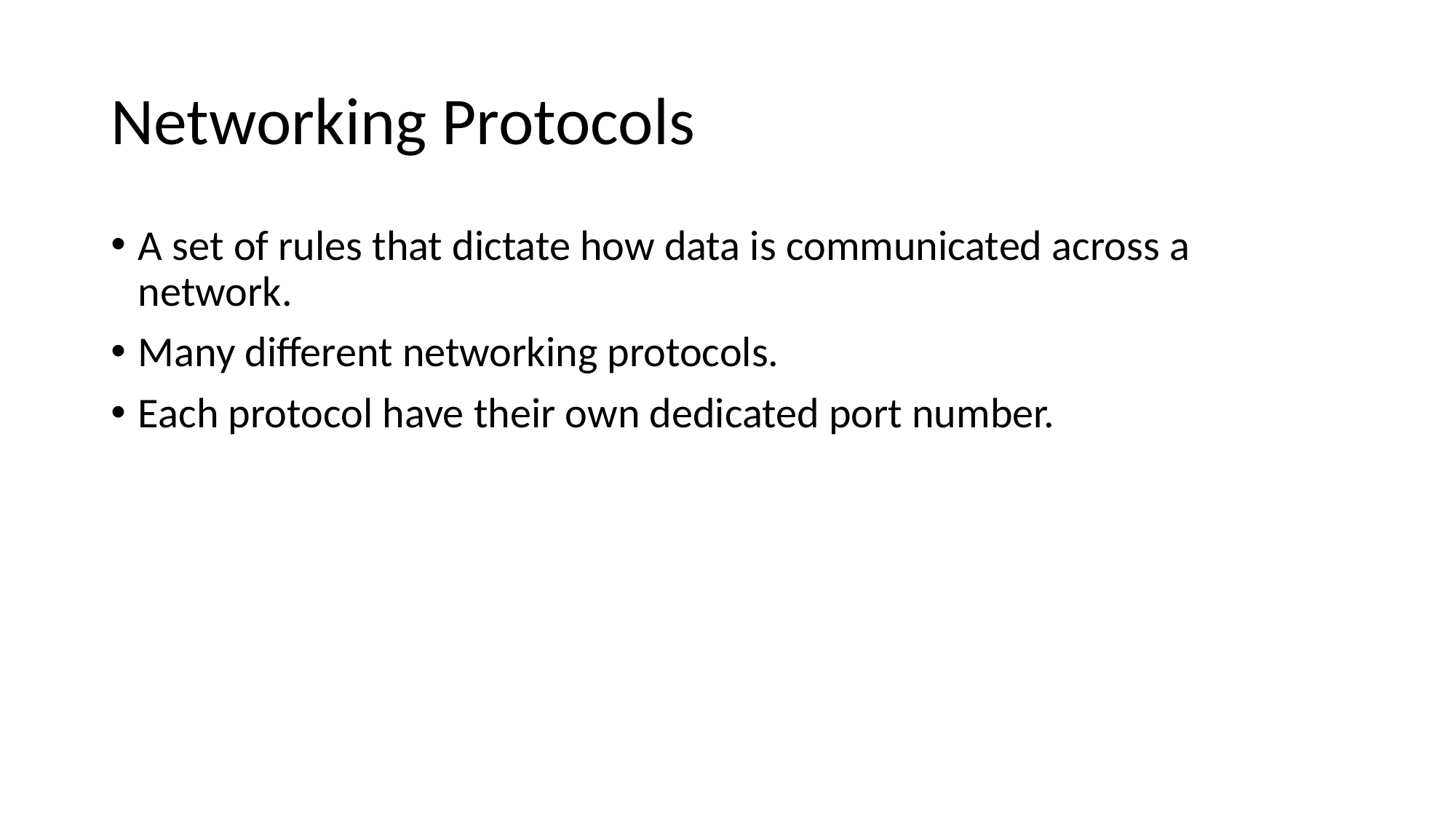

# Networking Protocols
A set of rules that dictate how data is communicated across a network.
Many different networking protocols.
Each protocol have their own dedicated port number.